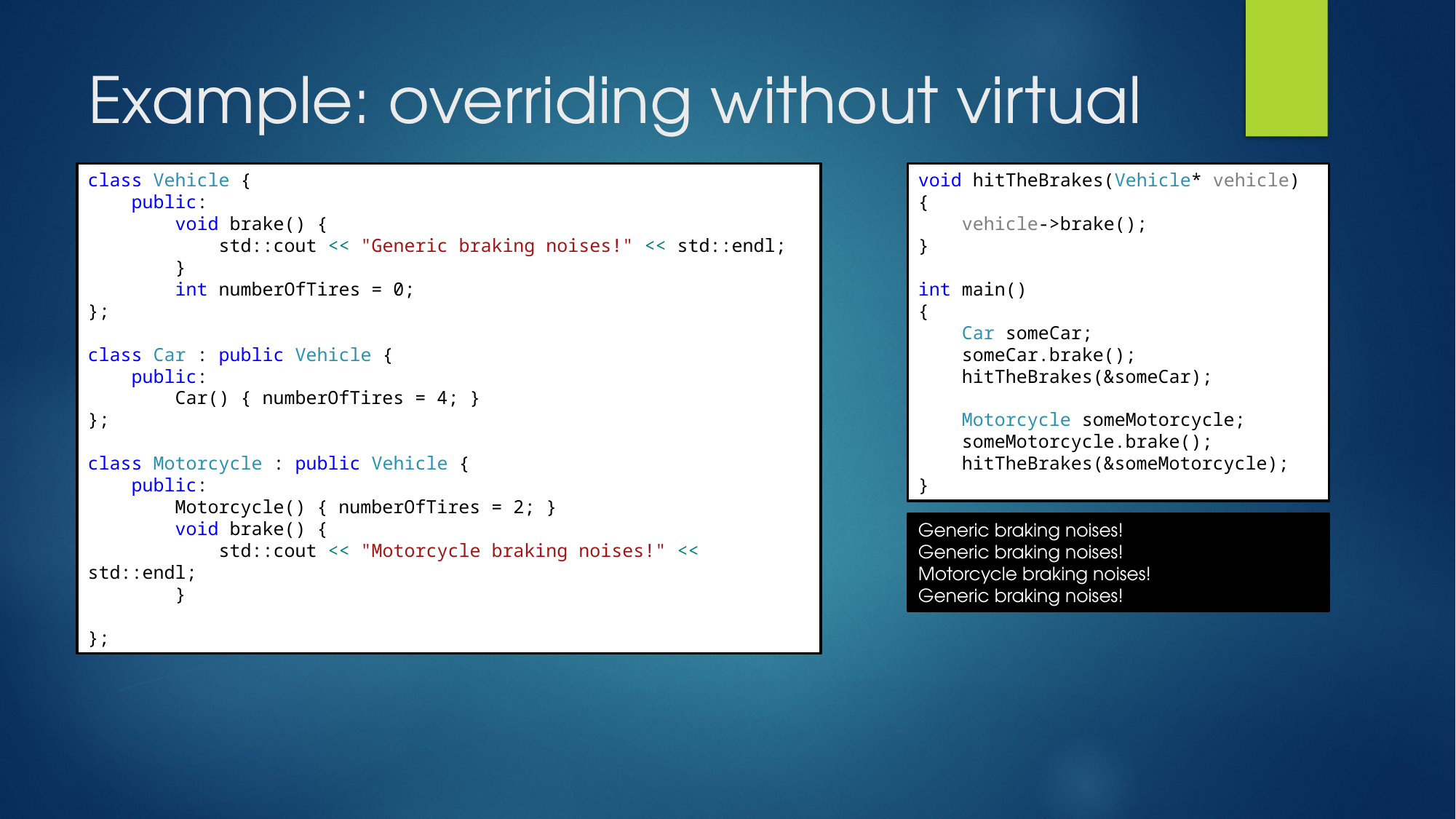

# Example: overriding without virtual
class Vehicle {
    public:
        void brake() {
            std::cout << "Generic braking noises!" << std::endl;
        }
        int numberOfTires = 0;
};

class Car : public Vehicle {
    public:
        Car() { numberOfTires = 4; }
};

class Motorcycle : public Vehicle {
    public:
        Motorcycle() { numberOfTires = 2; }
        void brake() {
            std::cout << "Motorcycle braking noises!" << std::endl;
        }

};
void hitTheBrakes(Vehicle* vehicle) {
    vehicle->brake();
}

int main()
{
    Car someCar;
    someCar.brake();
    hitTheBrakes(&someCar);

    Motorcycle someMotorcycle;
    someMotorcycle.brake();
    hitTheBrakes(&someMotorcycle);
}
Generic braking noises!
Generic braking noises!
Motorcycle braking noises!
Generic braking noises!